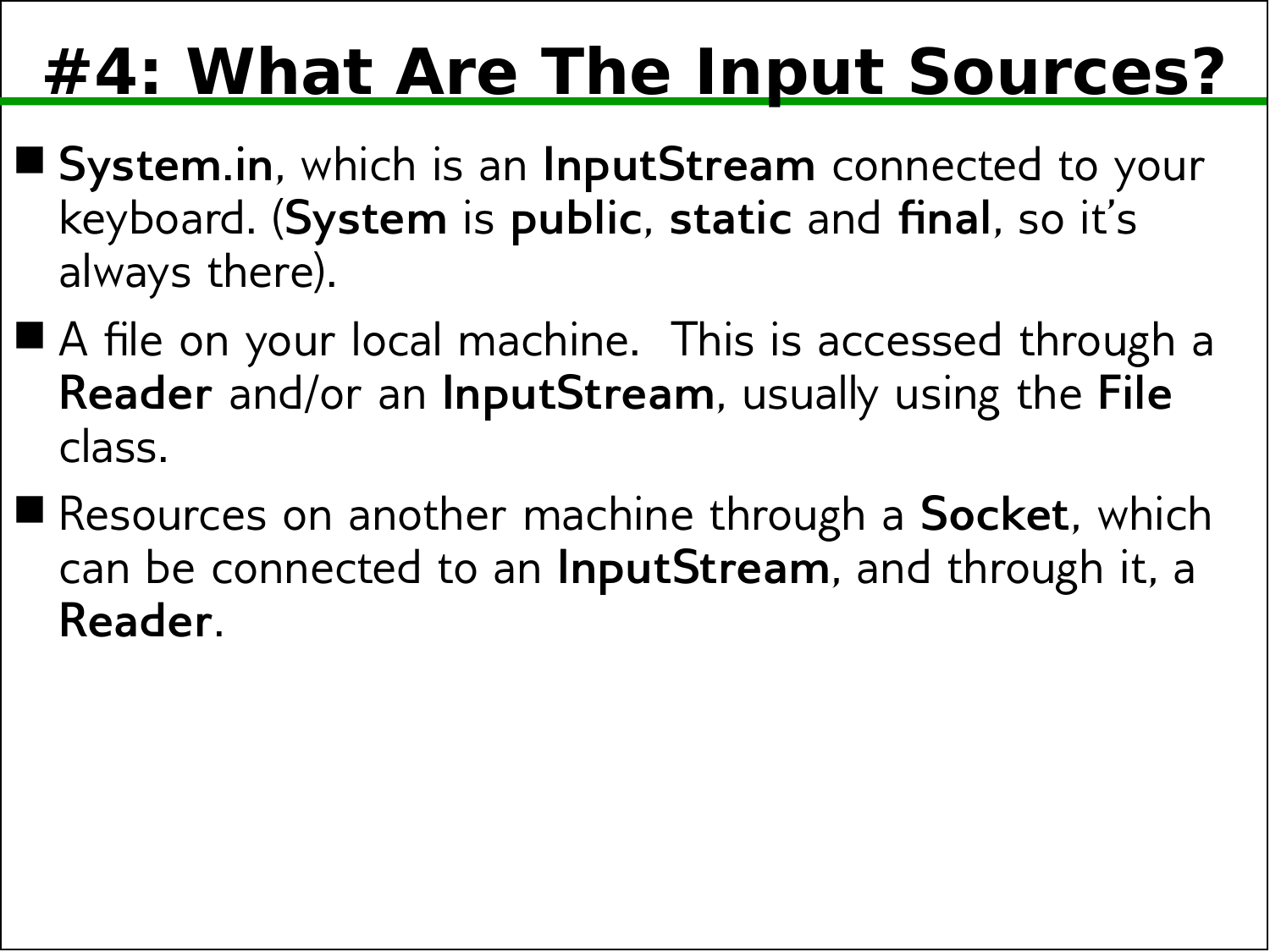

# #4: What Are The Input Sources?
System.in, which is an InputStream connected to your keyboard. (System is public, static and final, so it’s always there).
A file on your local machine.  This is accessed through a Reader and/or an InputStream, usually using the File class.
Resources on another machine through a Socket, which can be connected to an InputStream, and through it, a Reader.